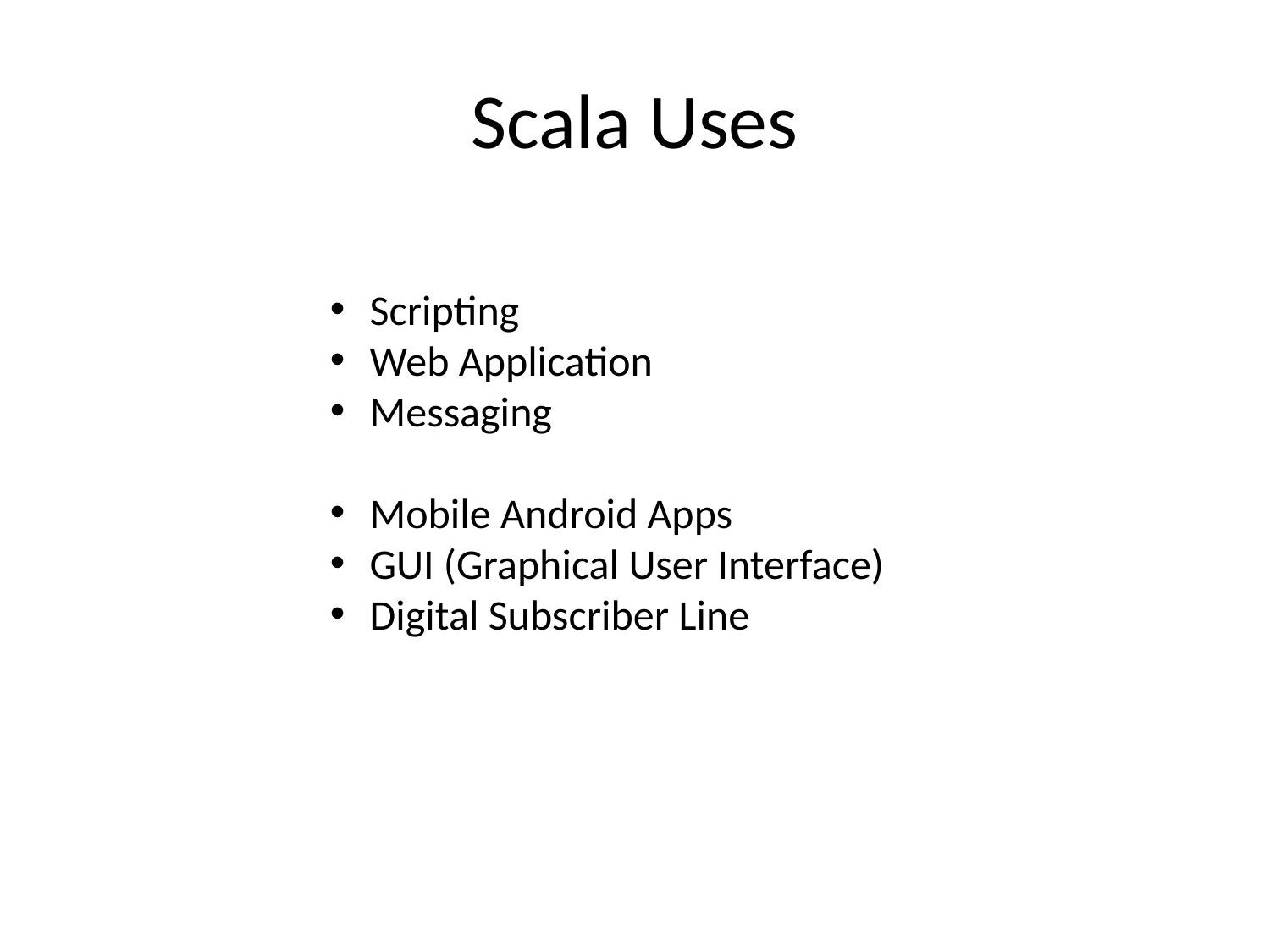

# Scala Uses

Scripting
Web Application
Messaging

Mobile Android Apps
GUI (Graphical User Interface)
Digital Subscriber Line